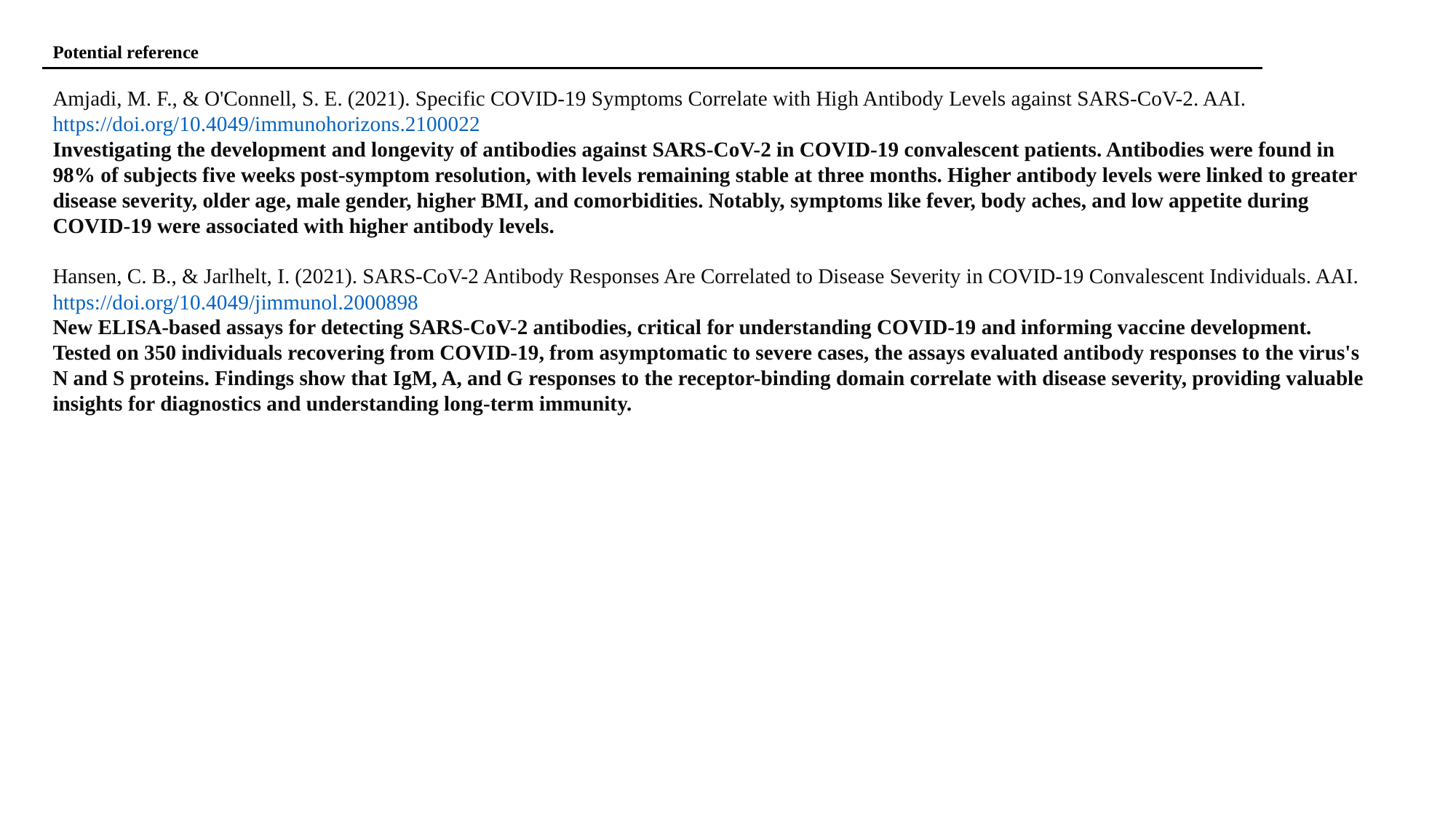

Potential reference
Amjadi, M. F., & O'Connell, S. E. (2021). Specific COVID-19 Symptoms Correlate with High Antibody Levels against SARS-CoV-2. AAI. https://doi.org/10.4049/immunohorizons.2100022
Investigating the development and longevity of antibodies against SARS-CoV-2 in COVID-19 convalescent patients. Antibodies were found in 98% of subjects five weeks post-symptom resolution, with levels remaining stable at three months. Higher antibody levels were linked to greater disease severity, older age, male gender, higher BMI, and comorbidities. Notably, symptoms like fever, body aches, and low appetite during COVID-19 were associated with higher antibody levels.

Hansen, C. B., & Jarlhelt, I. (2021). SARS-CoV-2 Antibody Responses Are Correlated to Disease Severity in COVID-19 Convalescent Individuals. AAI. https://doi.org/10.4049/jimmunol.2000898
New ELISA-based assays for detecting SARS-CoV-2 antibodies, critical for understanding COVID-19 and informing vaccine development. Tested on 350 individuals recovering from COVID-19, from asymptomatic to severe cases, the assays evaluated antibody responses to the virus's N and S proteins. Findings show that IgM, A, and G responses to the receptor-binding domain correlate with disease severity, providing valuable insights for diagnostics and understanding long-term immunity.